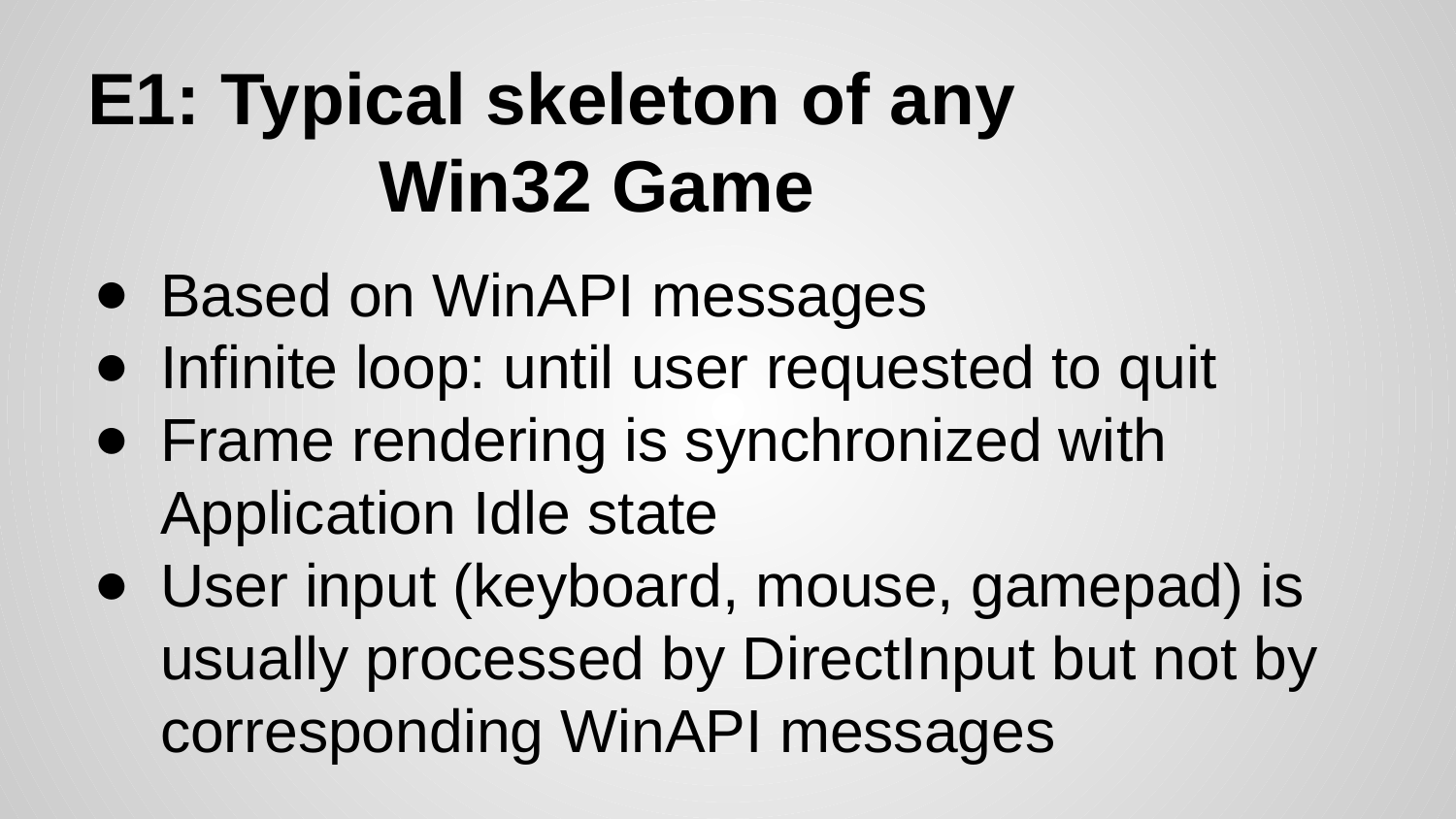

# E1: Typical skeleton of any
		Win32 Game
Based on WinAPI messages
Infinite loop: until user requested to quit
Frame rendering is synchronized with Application Idle state
User input (keyboard, mouse, gamepad) is usually processed by DirectInput but not by corresponding WinAPI messages